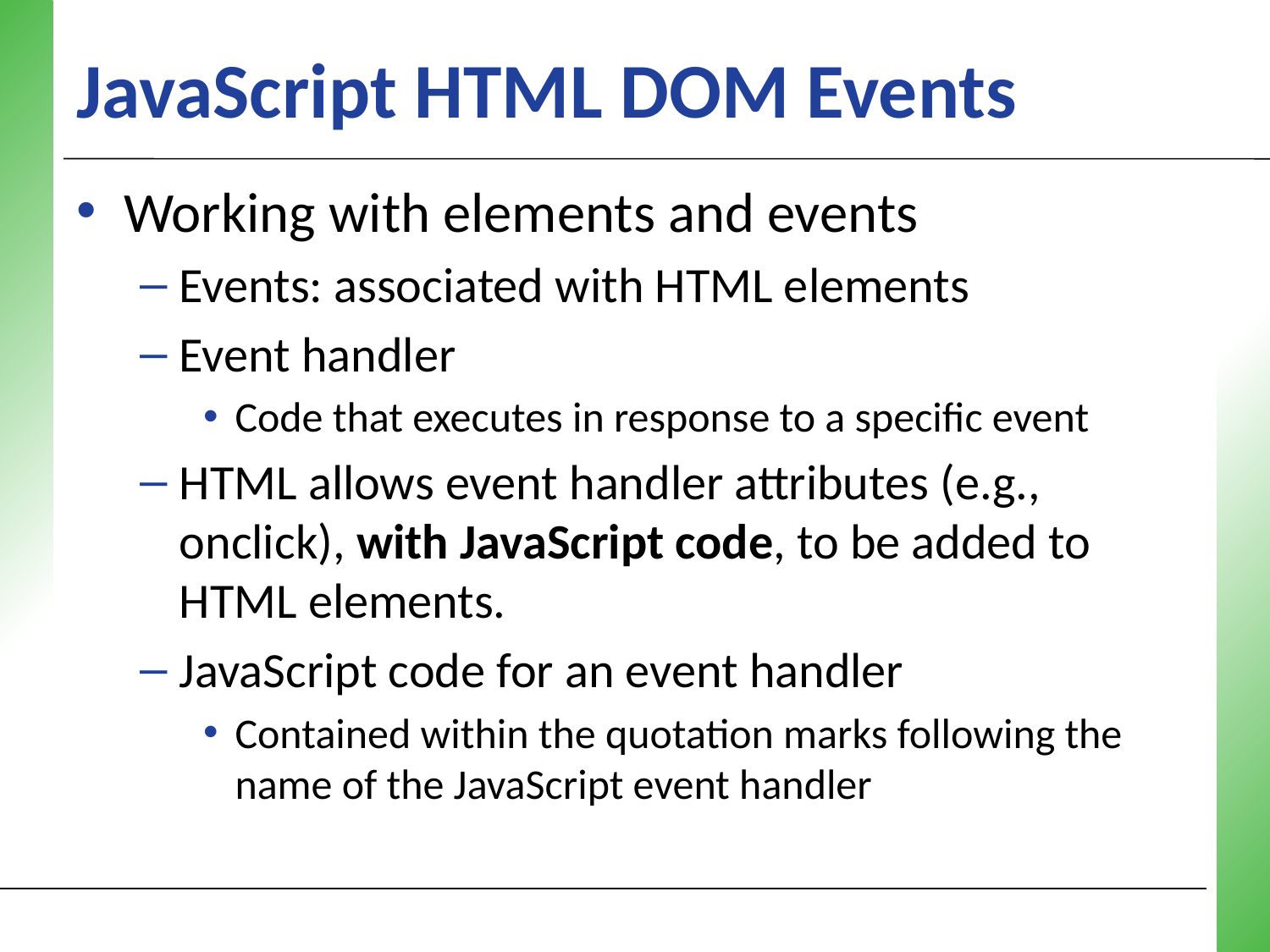

# JavaScript HTML DOM Events
Working with elements and events
Events: associated with HTML elements
Event handler
Code that executes in response to a specific event
HTML allows event handler attributes (e.g., onclick), with JavaScript code, to be added to HTML elements.
JavaScript code for an event handler
Contained within the quotation marks following the name of the JavaScript event handler